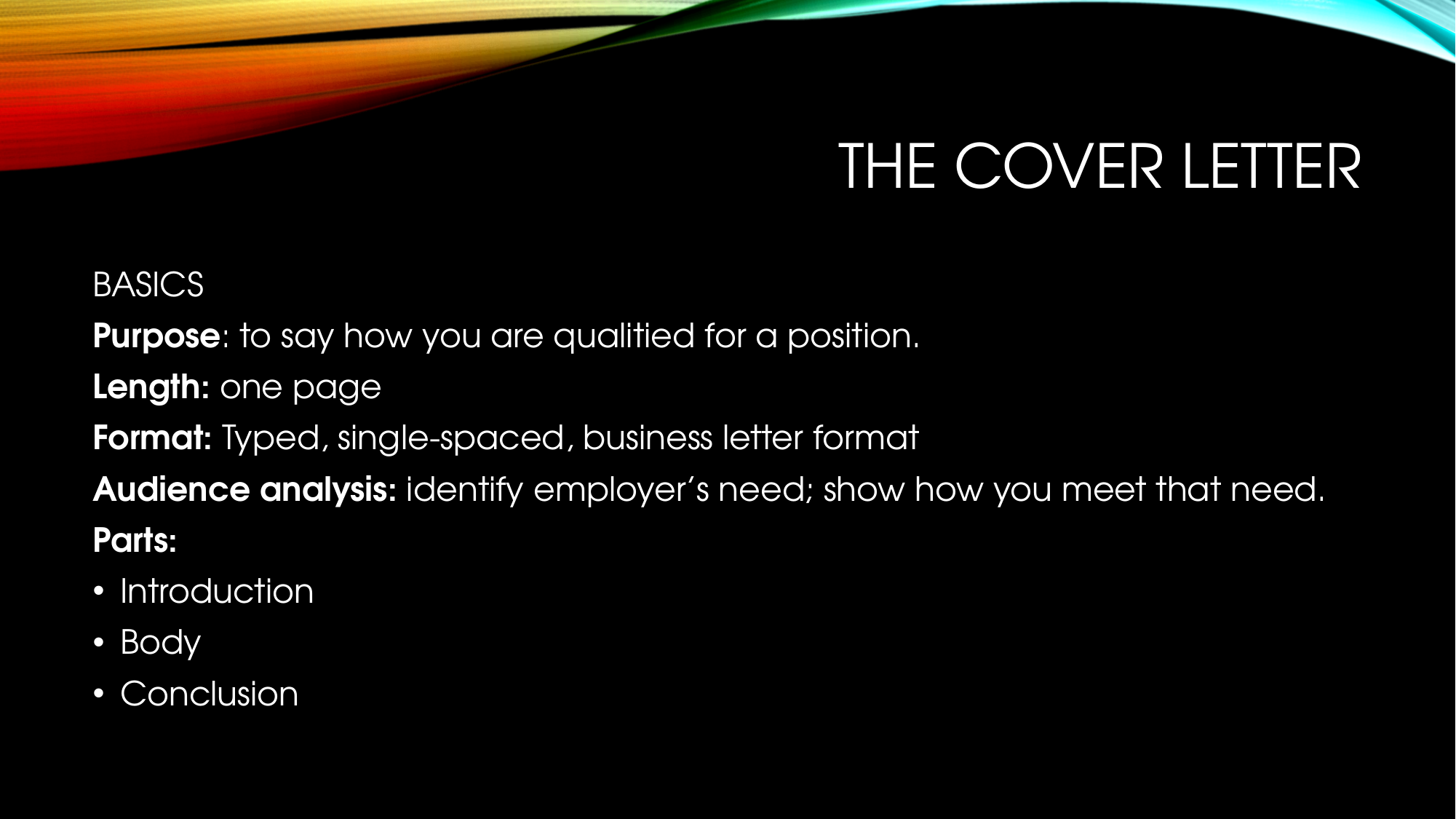

# The cover letter
BASICS
Purpose: to say how you are qualitied for a position.
Length: one page
Format: Typed, single-spaced, business letter format
Audience analysis: identify employer’s need; show how you meet that need.
Parts:
Introduction
Body
Conclusion